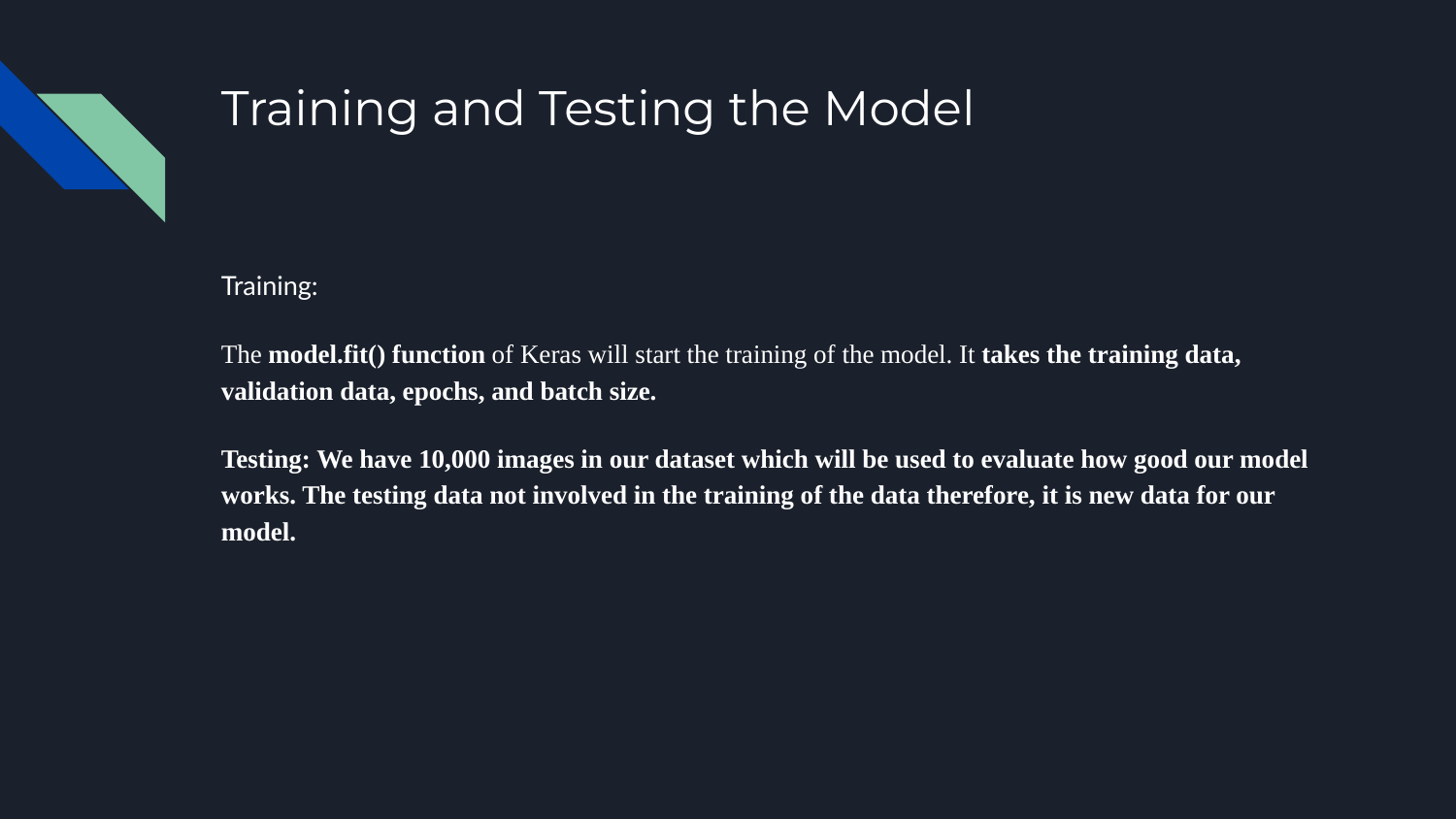

# Training and Testing the Model
Training:
The model.fit() function of Keras will start the training of the model. It takes the training data, validation data, epochs, and batch size.
Testing: We have 10,000 images in our dataset which will be used to evaluate how good our model works. The testing data not involved in the training of the data therefore, it is new data for our model.